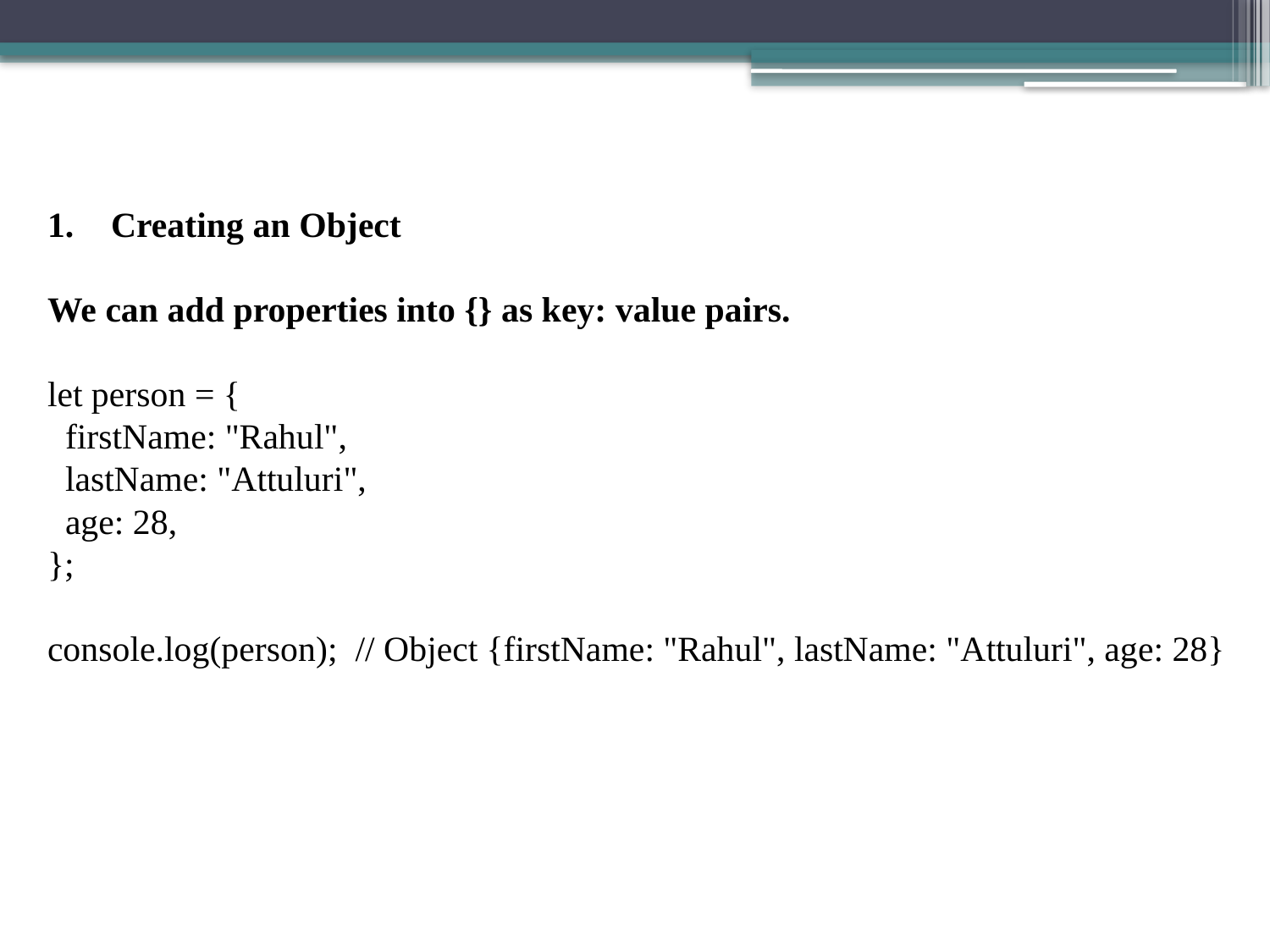

Creating an Object

We can add properties into {} as key: value pairs.

let person = {
  firstName: "Rahul",
  lastName: "Attuluri",
  age: 28,
};

console.log(person);  // Object {firstName: "Rahul", lastName: "Attuluri", age: 28}